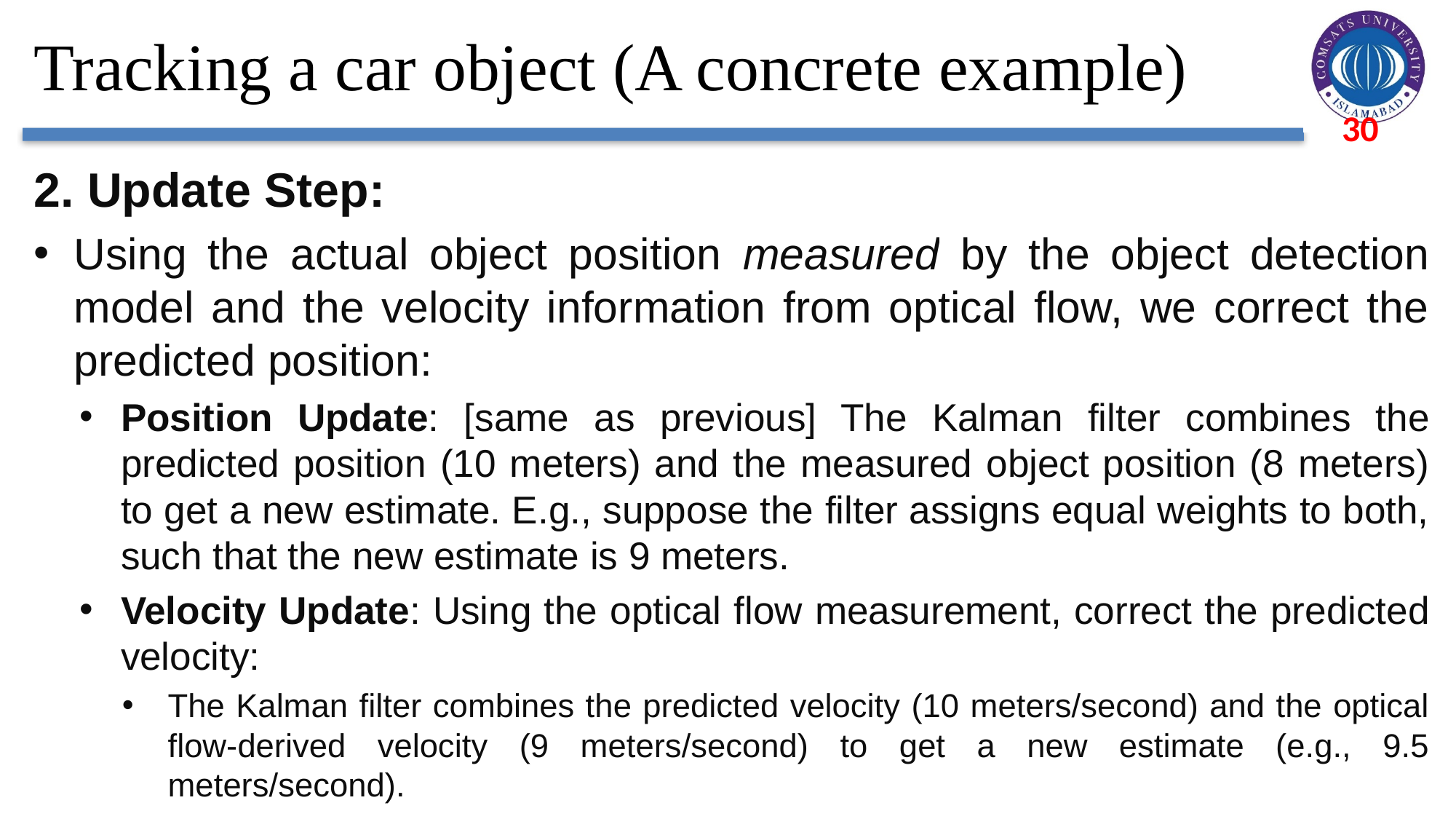

# Tracking a car object (A concrete example)
2. Update Step:
Using the actual object position measured by the object detection model and the velocity information from optical flow, we correct the predicted position:
Position Update: [same as previous] The Kalman filter combines the predicted position (10 meters) and the measured object position (8 meters) to get a new estimate. E.g., suppose the filter assigns equal weights to both, such that the new estimate is 9 meters.
Velocity Update: Using the optical flow measurement, correct the predicted velocity:
The Kalman filter combines the predicted velocity (10 meters/second) and the optical flow-derived velocity (9 meters/second) to get a new estimate (e.g., 9.5 meters/second).